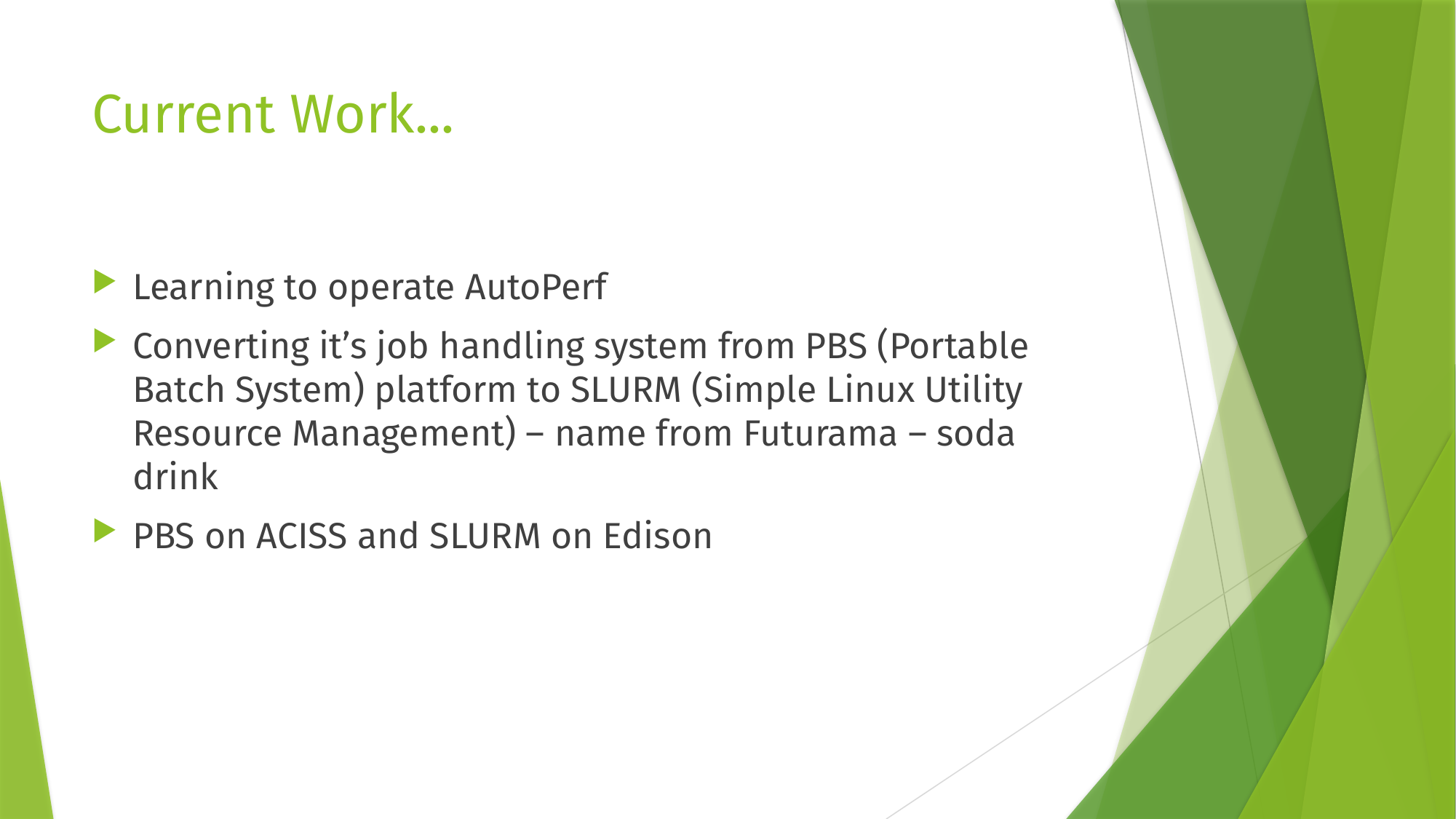

# Current Work...
Learning to operate AutoPerf
Converting it’s job handling system from PBS (Portable Batch System) platform to SLURM (Simple Linux Utility Resource Management) – name from Futurama – soda drink
PBS on ACISS and SLURM on Edison